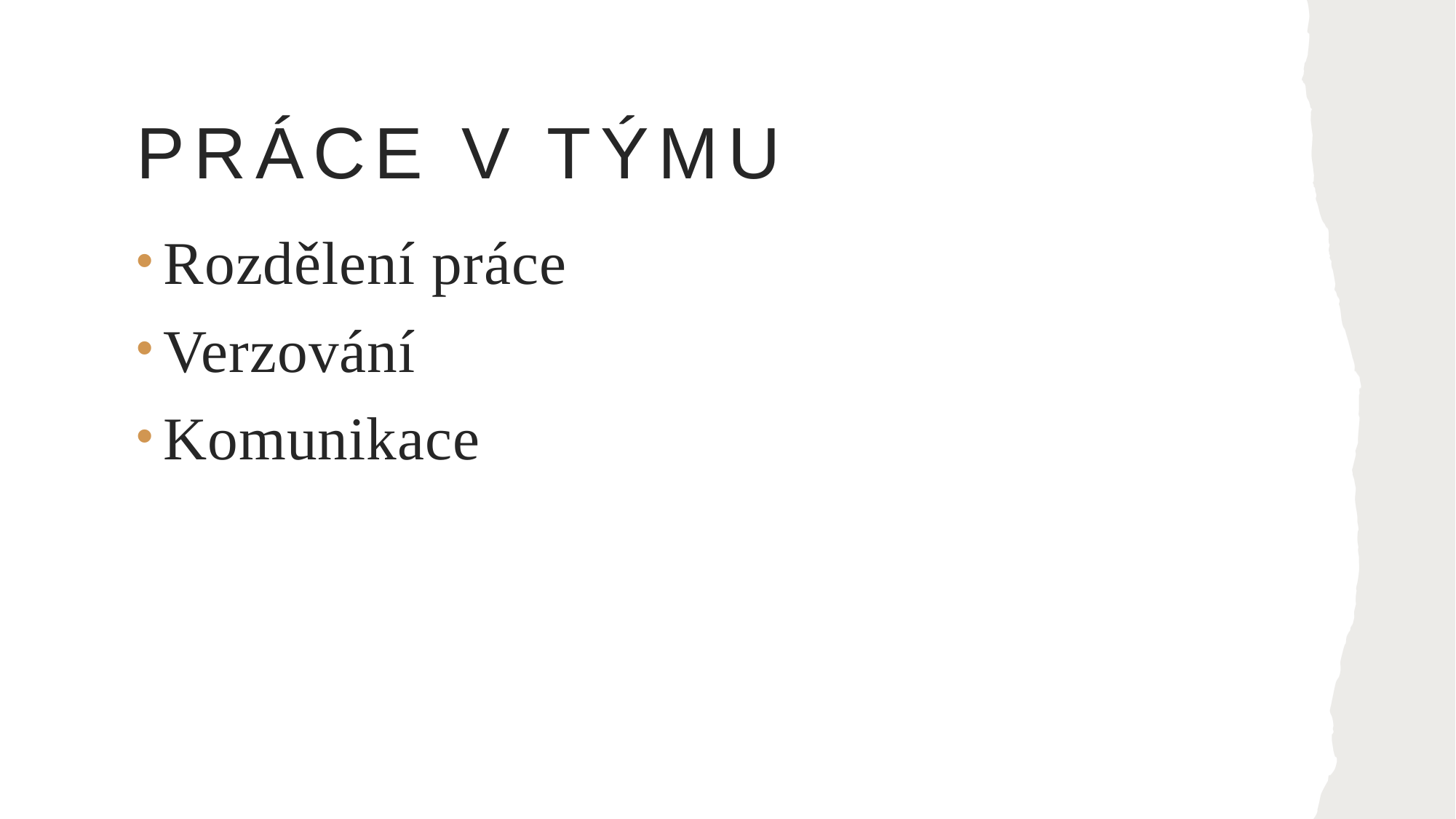

# Práce v týmu
Rozdělení práce
Verzování
Komunikace